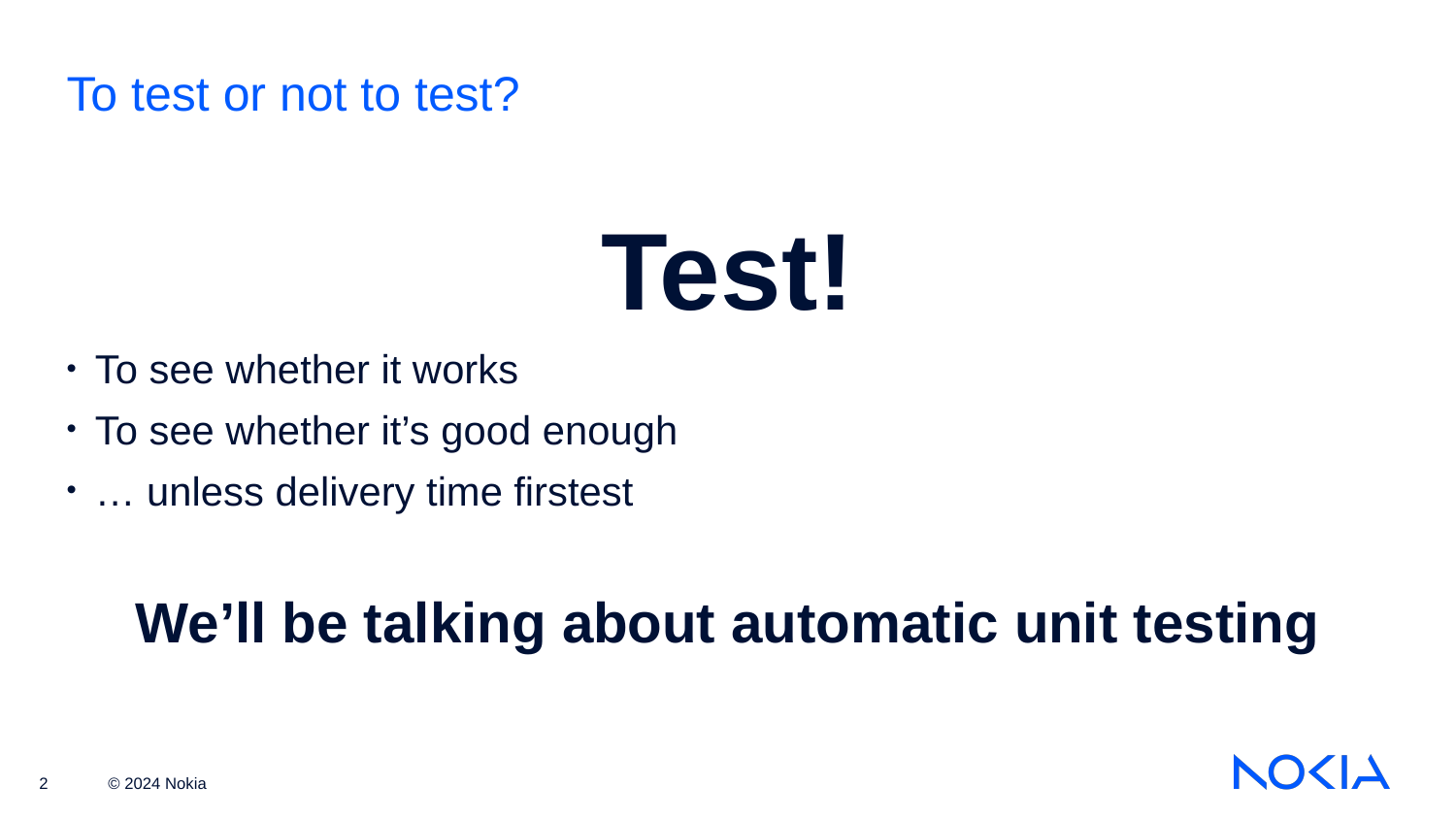

To test or not to test?

Test!
To see whether it works
To see whether it’s good enough
… unless delivery time firstest

We’ll be talking about automatic unit testing